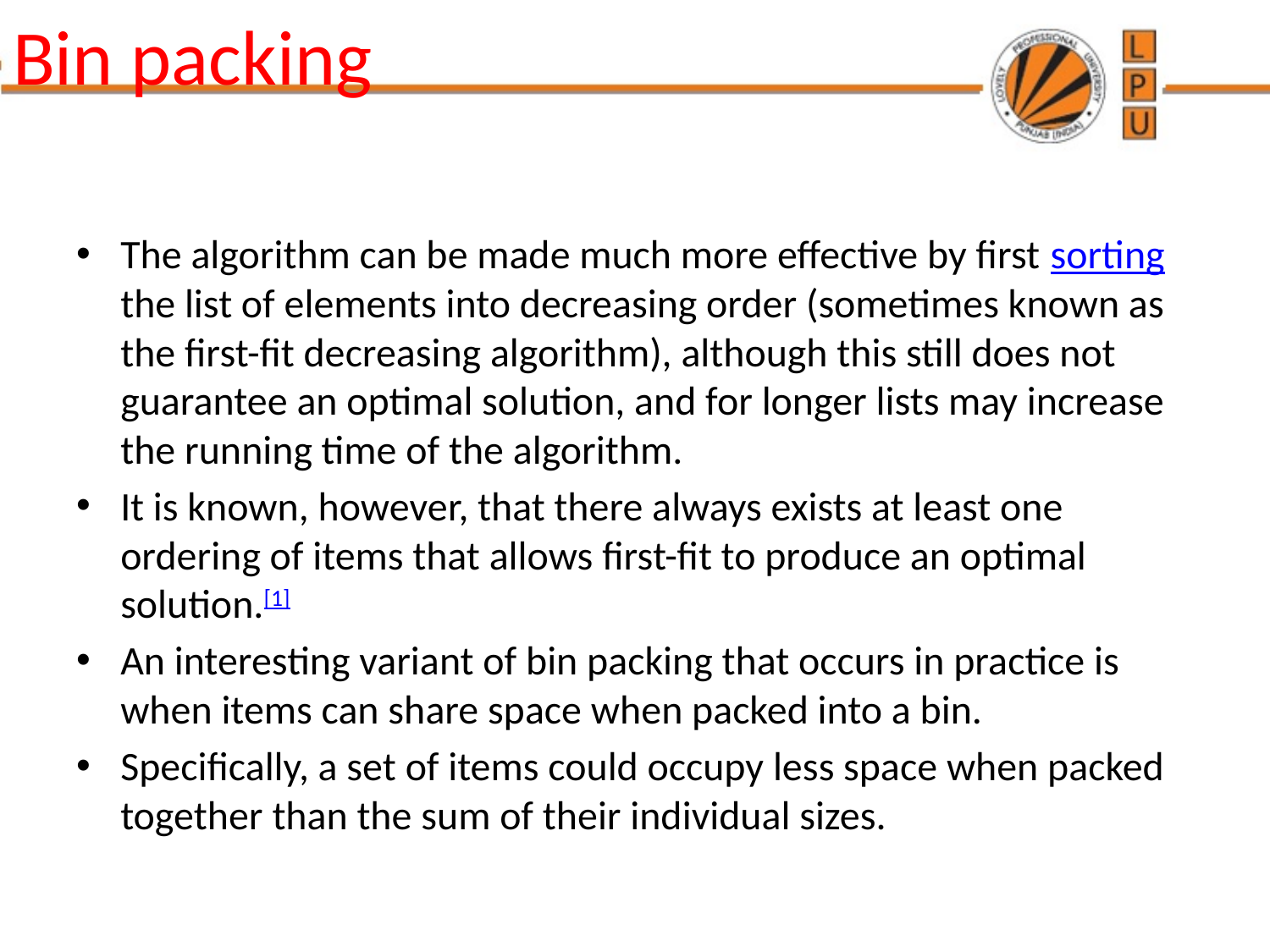

# Bin packing
The algorithm can be made much more effective by first sorting the list of elements into decreasing order (sometimes known as the first-fit decreasing algorithm), although this still does not guarantee an optimal solution, and for longer lists may increase the running time of the algorithm.
It is known, however, that there always exists at least one ordering of items that allows first-fit to produce an optimal solution.[1]
An interesting variant of bin packing that occurs in practice is when items can share space when packed into a bin.
Specifically, a set of items could occupy less space when packed together than the sum of their individual sizes.